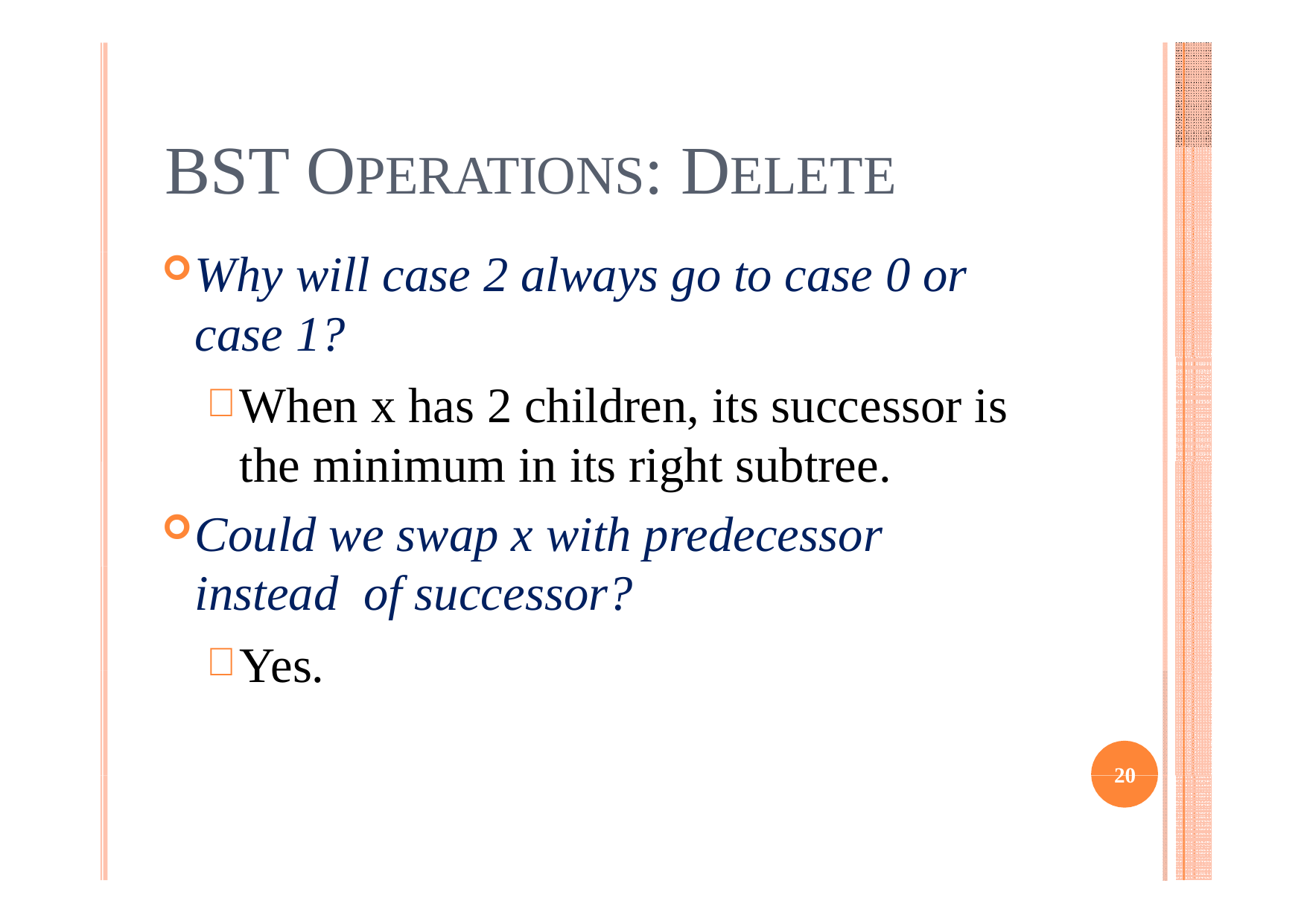

# BST OPERATIONS: DELETE

Why will case 2 always go to case 0 or  case 1?
When x has 2 children, its successor is  the minimum in its right subtree.
Could we swap x with predecessor instead  of successor?
Yes.
20